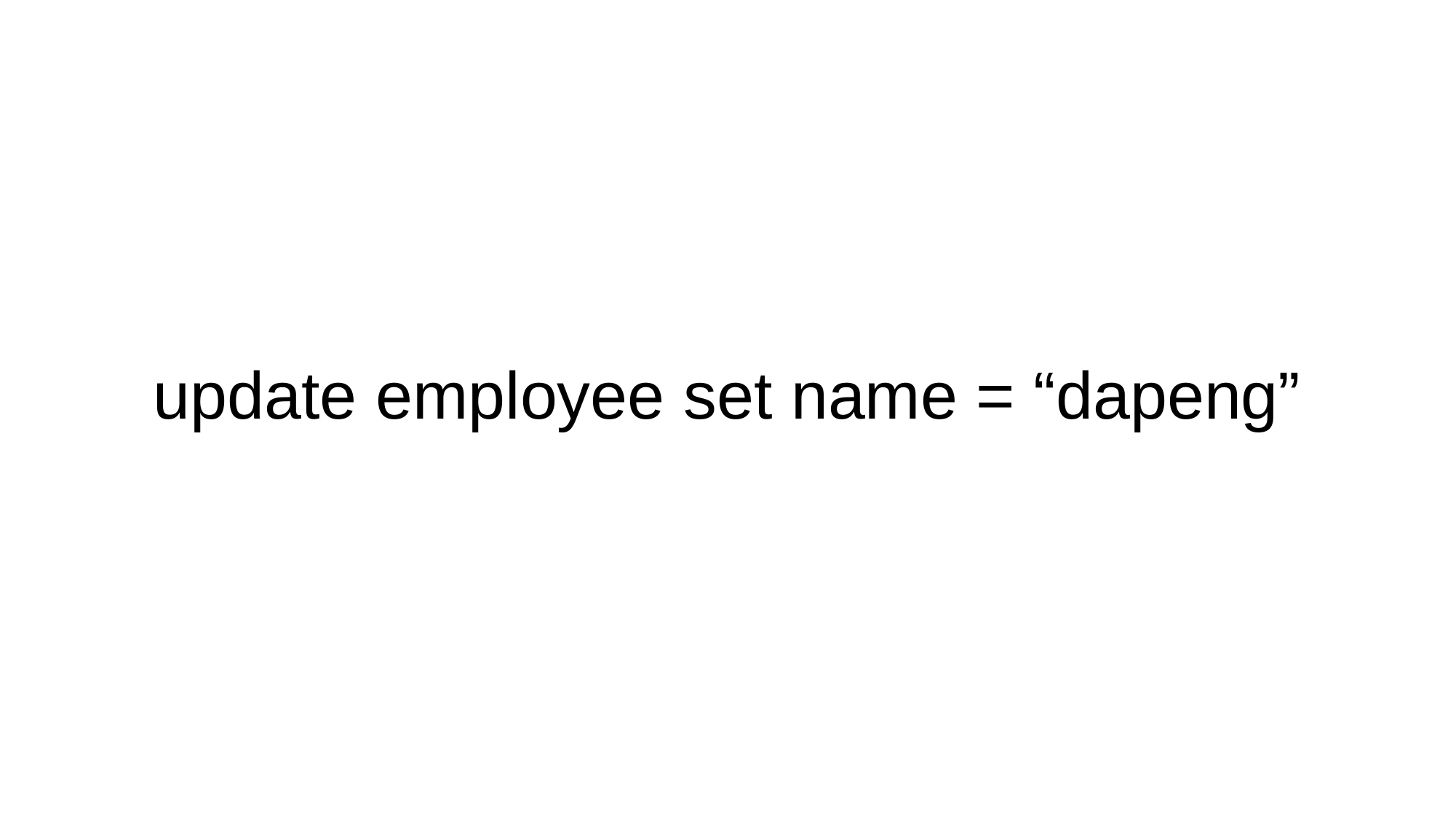

# update employee set name = “dapeng”